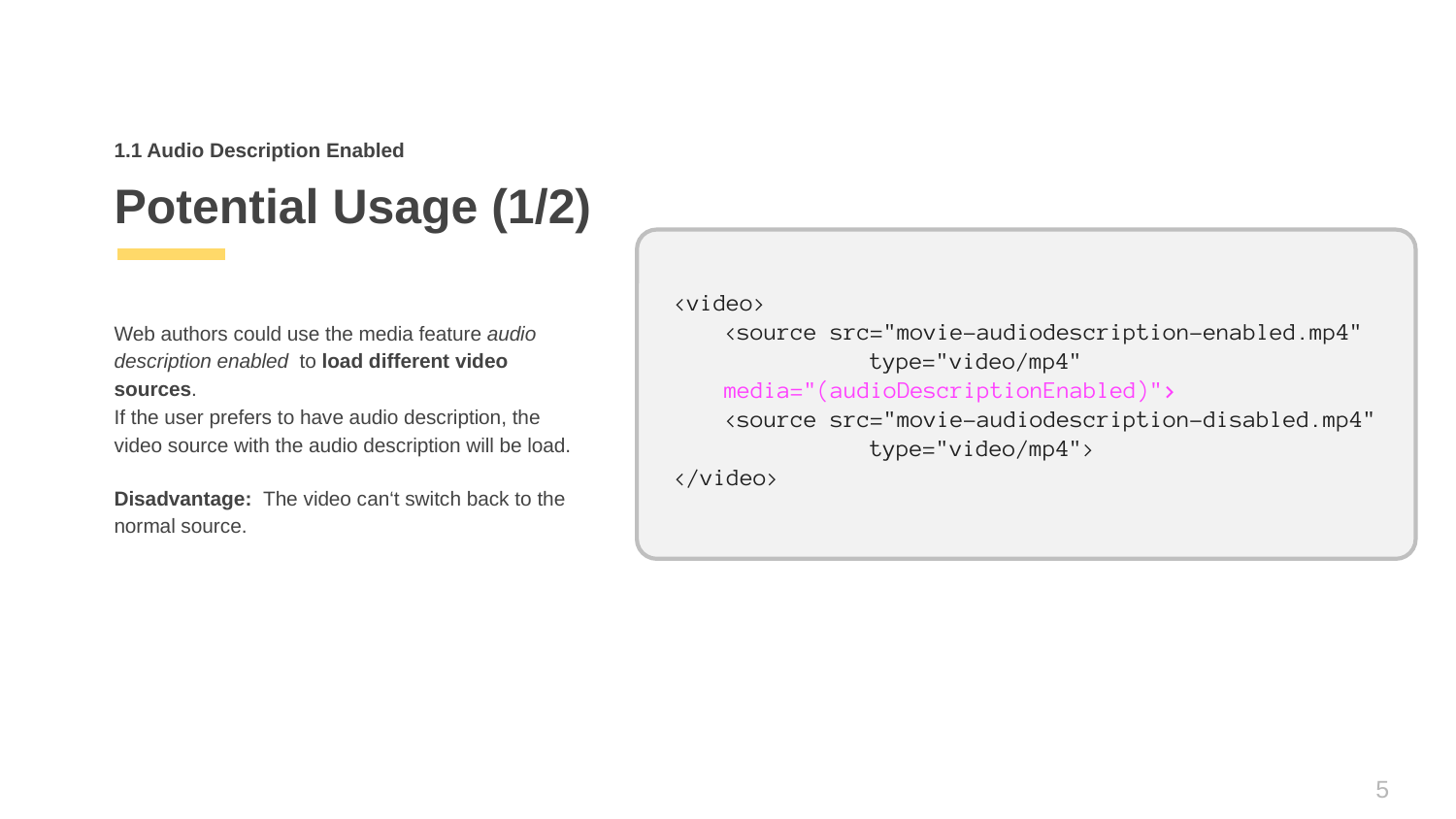

1.1 Audio Description Enabled
# Potential Usage (1/2)

<video>
	<source src="movie-audiodescription-enabled.mp4" 	type="video/mp4" 	media="(audioDescriptionEnabled)">
	<source src="movie-audiodescription-disabled.mp4" 	type="video/mp4">
</video>
Web authors could use the media feature audio description enabled  to load different video sources.
If the user prefers to have audio description, the video source with the audio description will be load.
Disadvantage:  The video can‘t switch back to the normal source.

5